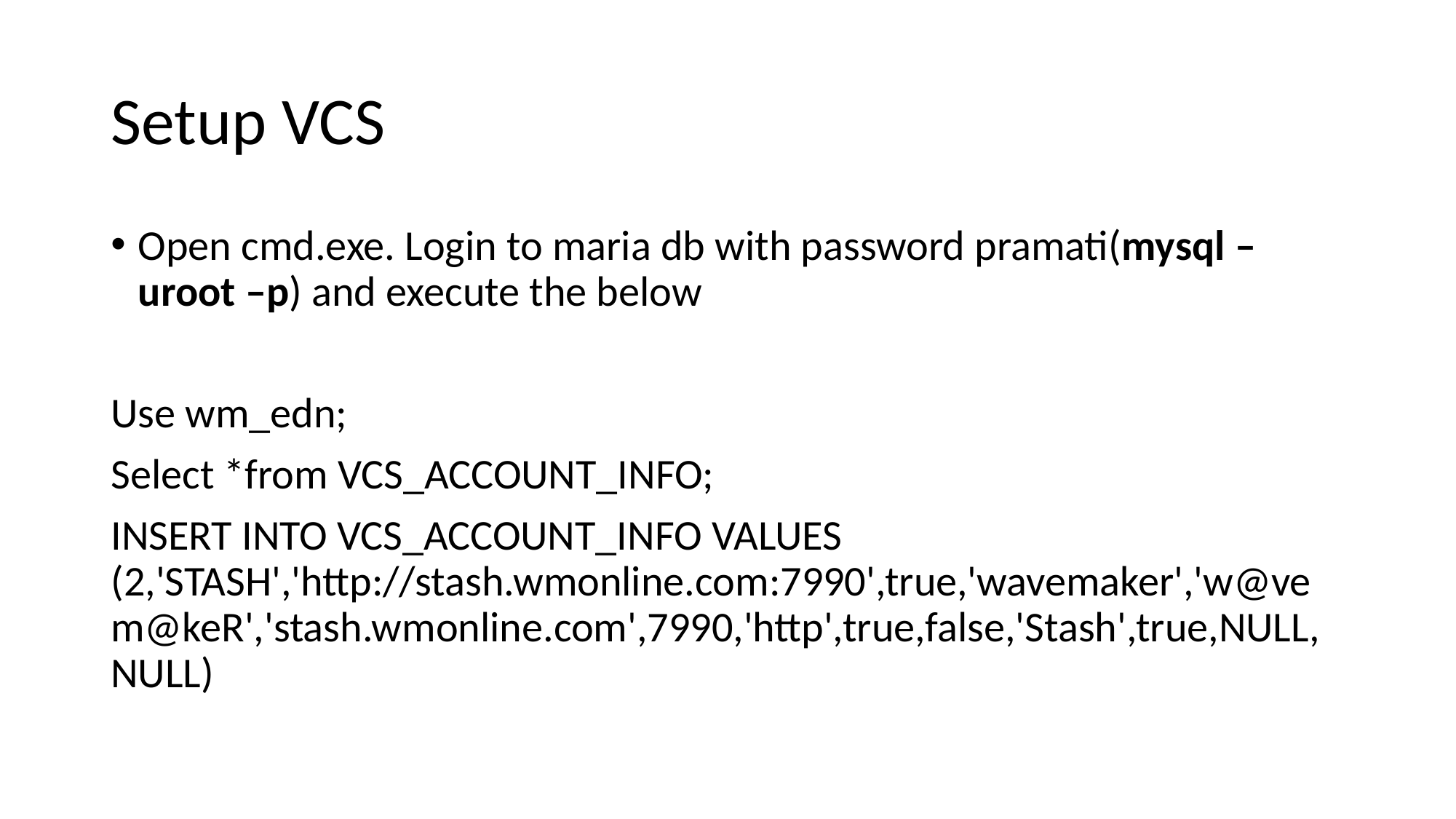

# Setup VCS
Open cmd.exe. Login to maria db with password pramati(mysql –uroot –p) and execute the below

Use wm_edn;
Select *from VCS_ACCOUNT_INFO;
INSERT INTO VCS_ACCOUNT_INFO VALUES (2,'STASH','http://stash.wmonline.com:7990',true,'wavemaker','w@vem@keR','stash.wmonline.com',7990,'http',true,false,'Stash',true,NULL,NULL)